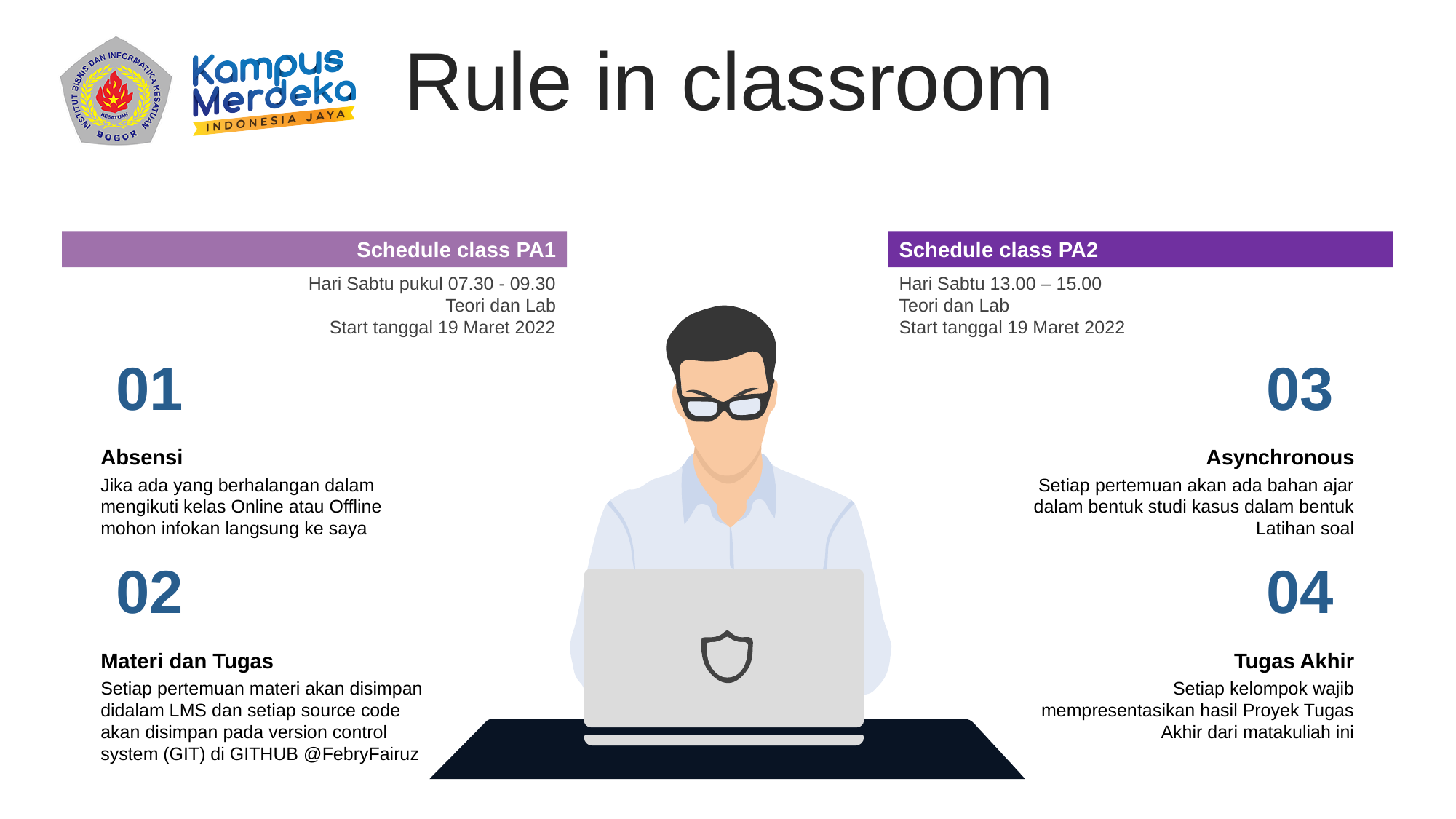

Rule in classroom
Schedule class PA1
Hari Sabtu pukul 07.30 - 09.30
Teori dan Lab
Start tanggal 19 Maret 2022
Schedule class PA2
Hari Sabtu 13.00 – 15.00
Teori dan Lab
Start tanggal 19 Maret 2022

01
Absensi
Jika ada yang berhalangan dalam mengikuti kelas Online atau Offline mohon infokan langsung ke saya
02
Materi dan Tugas
Setiap pertemuan materi akan disimpan didalam LMS dan setiap source code akan disimpan pada version control system (GIT) di GITHUB @FebryFairuz
03
Asynchronous
Setiap pertemuan akan ada bahan ajar dalam bentuk studi kasus dalam bentuk Latihan soal
04
Tugas Akhir
Setiap kelompok wajib mempresentasikan hasil Proyek Tugas Akhir dari matakuliah ini